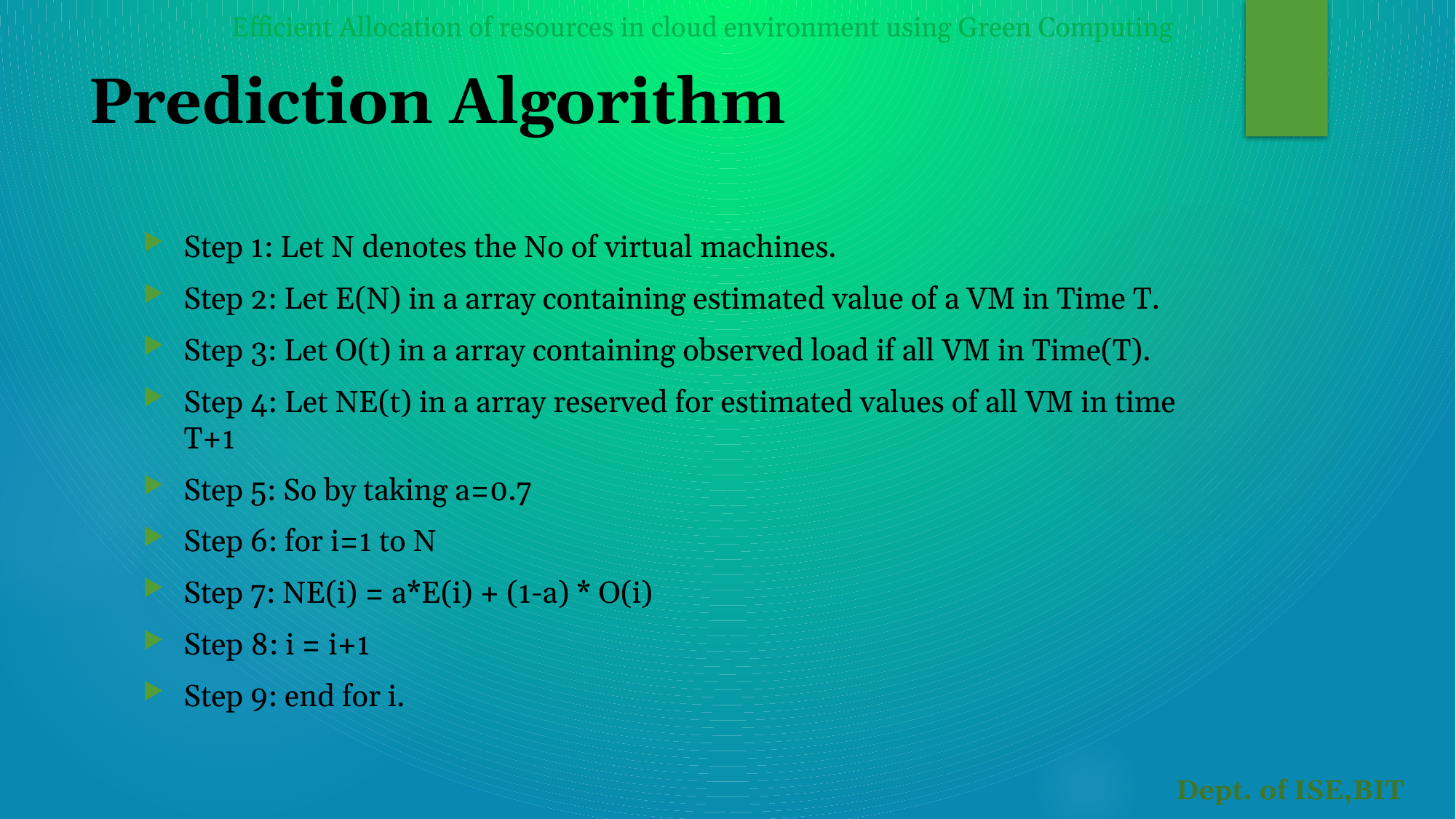

Efficient Allocation of resources in cloud environment using Green Computing
# Prediction Algorithm
Step 1: Let N denotes the No of virtual machines.
Step 2: Let E(N) in a array containing estimated value of a VM in Time T.
Step 3: Let O(t) in a array containing observed load if all VM in Time(T).
Step 4: Let NE(t) in a array reserved for estimated values of all VM in time T+1
Step 5: So by taking a=0.7
Step 6: for i=1 to N
Step 7: NE(i) = a*E(i) + (1-a) * O(i)
Step 8: i = i+1
Step 9: end for i.
Dept. of ISE,BIT